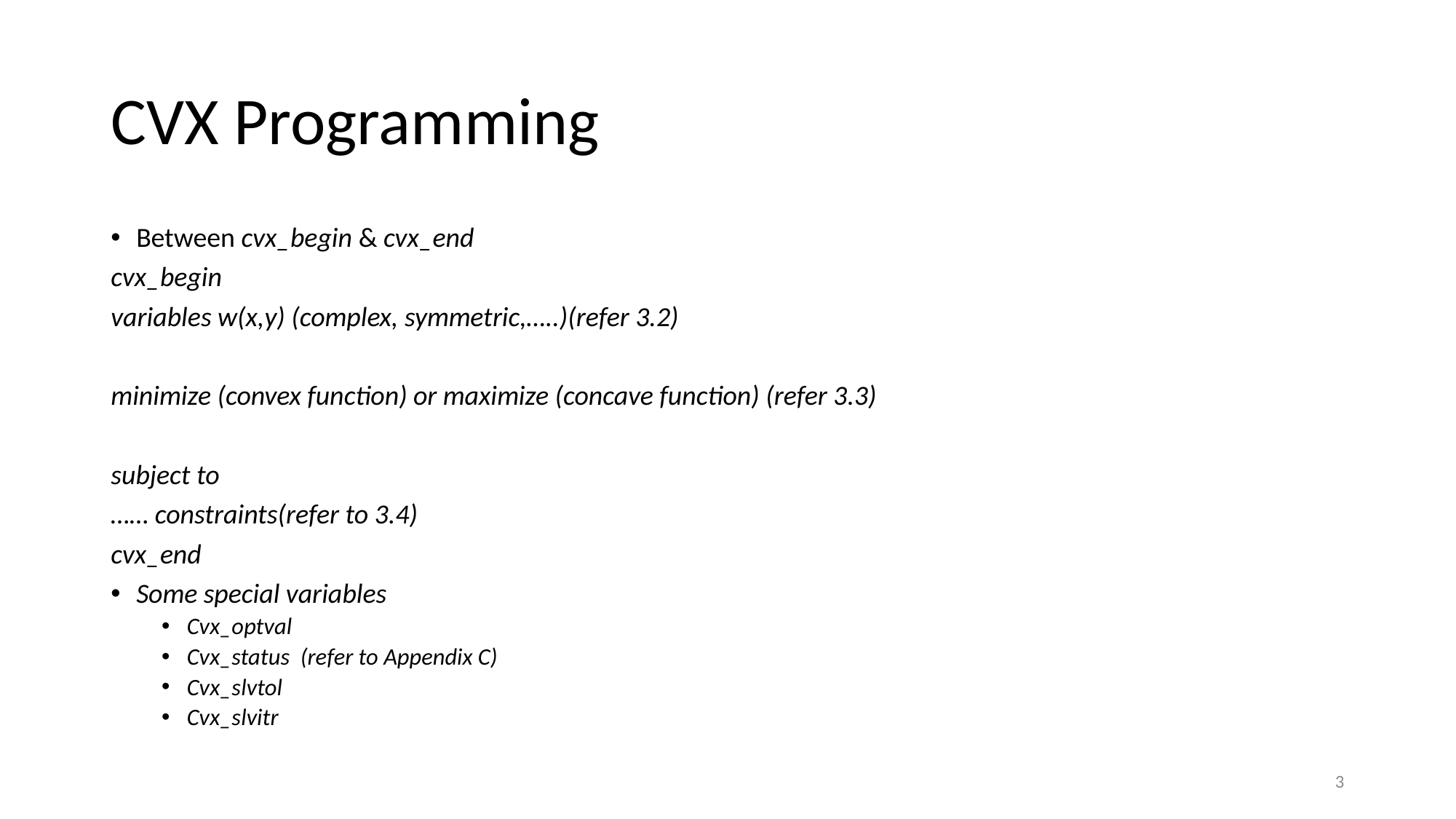

# CVX Programming
Between cvx_begin & cvx_end
cvx_begin
variables w(x,y) (complex, symmetric,…..)(refer 3.2)

minimize (convex function) or maximize (concave function) (refer 3.3)

subject to
…… constraints(refer to 3.4)
cvx_end
Some special variables
Cvx_optval
Cvx_status  (refer to Appendix C)
Cvx_slvtol
Cvx_slvitr
3